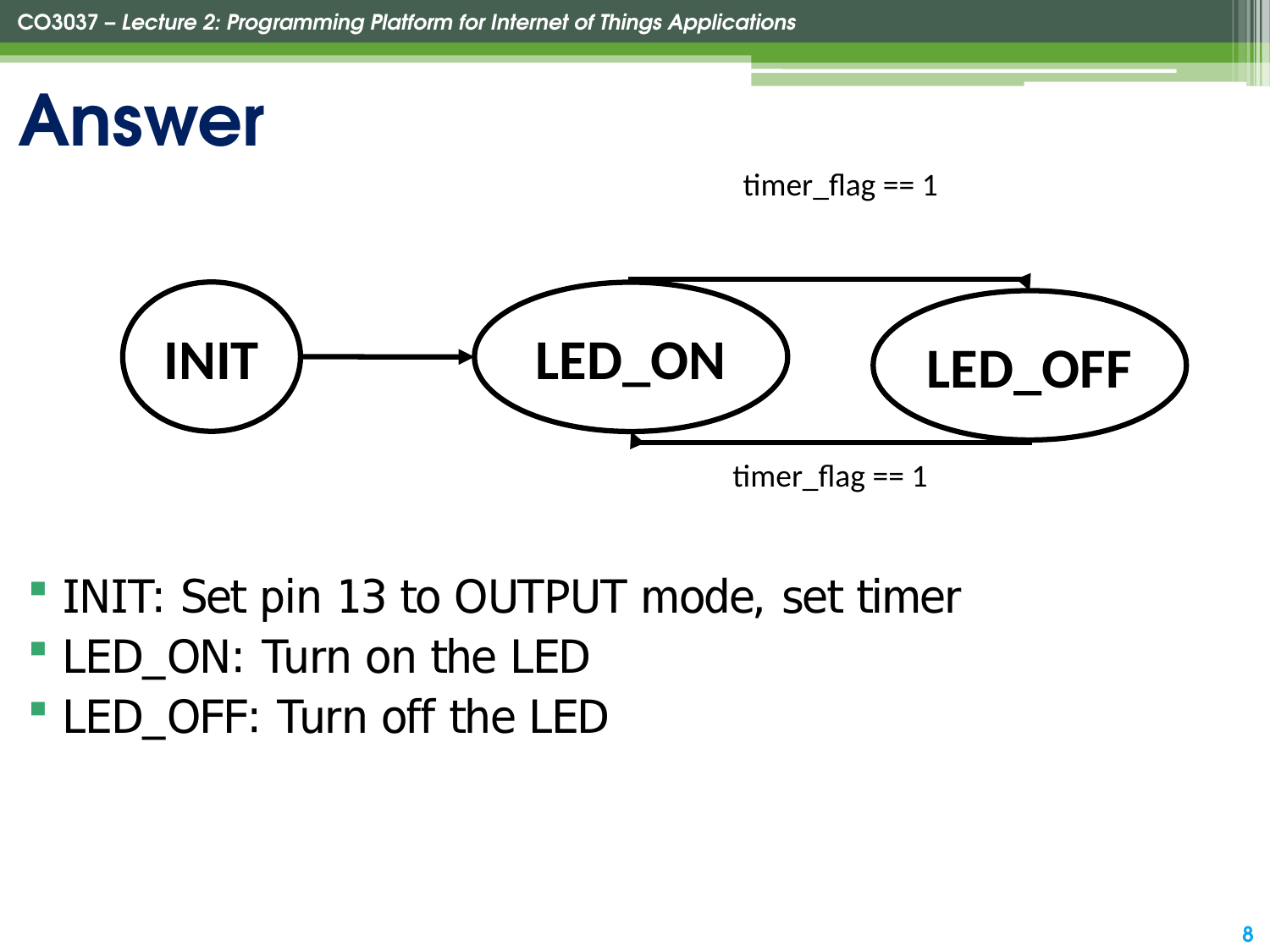

# Answer
timer_flag == 1
INIT
LED_ON
LED_OFF
timer_flag == 1
INIT: Set pin 13 to OUTPUT mode, set timer
LED_ON: Turn on the LED
LED_OFF: Turn off the LED